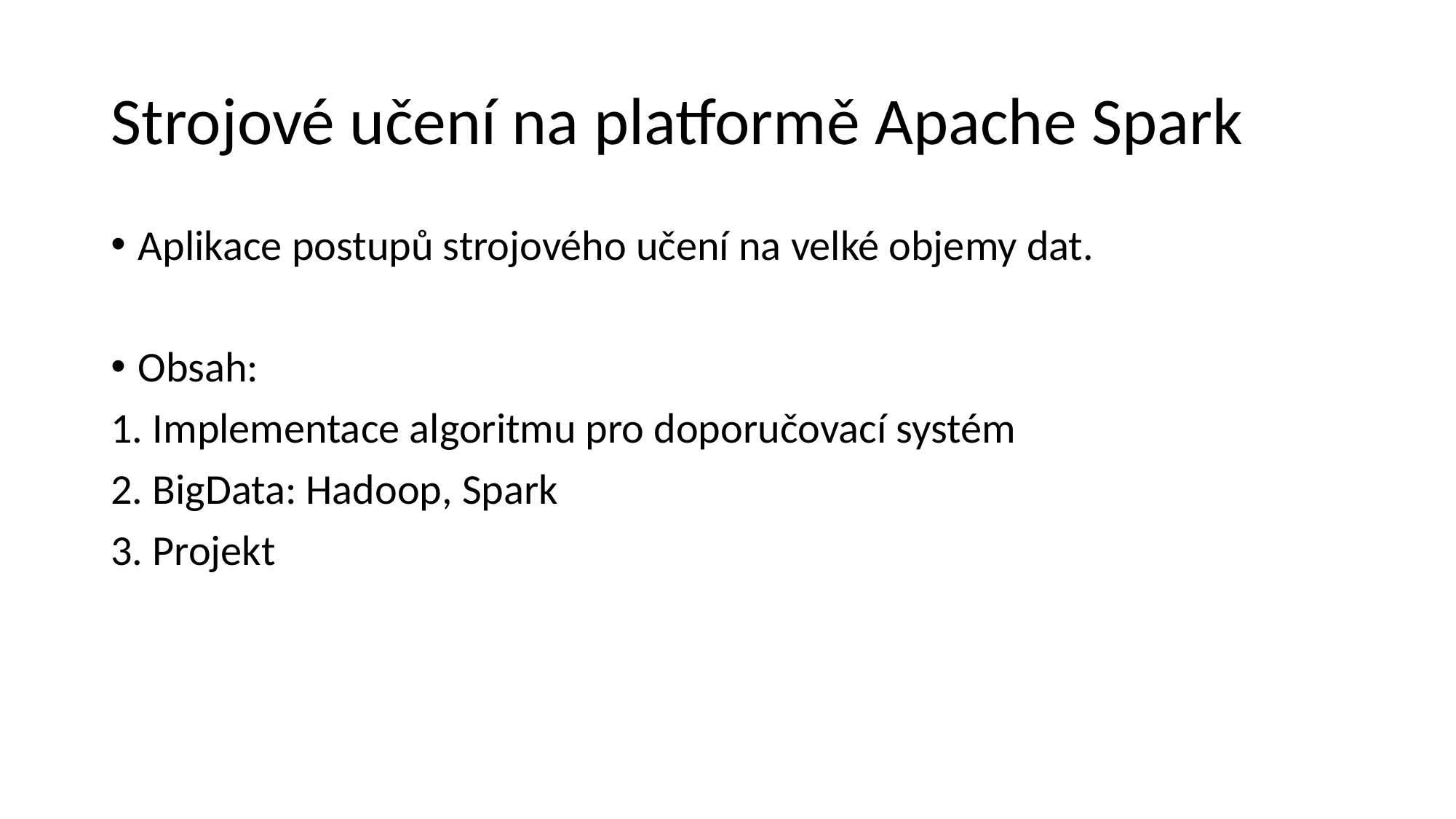

# Strojové učení na platformě Apache Spark
Aplikace postupů strojového učení na velké objemy dat.

Obsah:
1. Implementace algoritmu pro doporučovací systém
2. BigData: Hadoop, Spark
3. Projekt